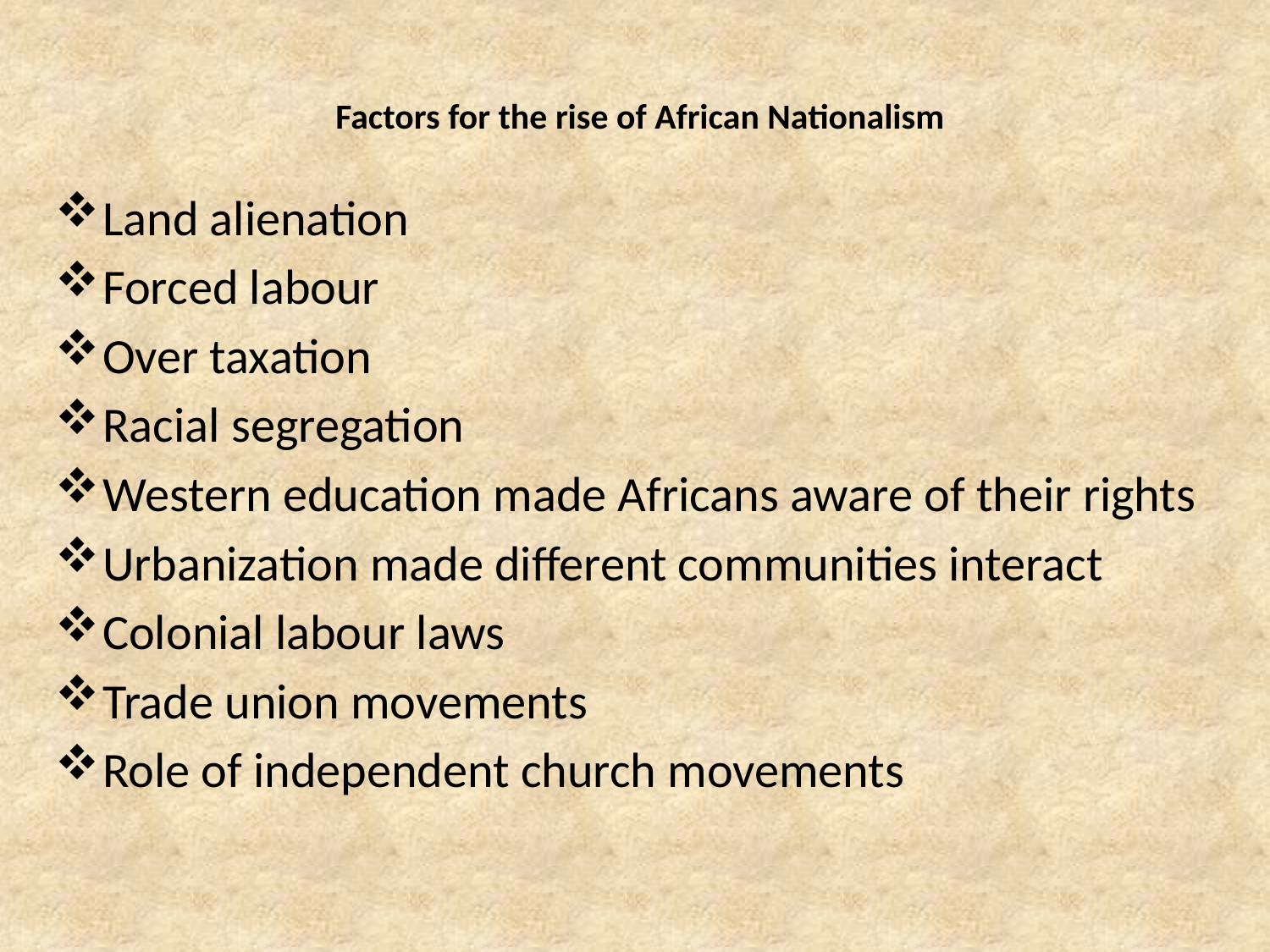

# Factors for the rise of African Nationalism
Land alienation
Forced labour
Over taxation
Racial segregation
Western education made Africans aware of their rights
Urbanization made different communities interact
Colonial labour laws
Trade union movements
Role of independent church movements